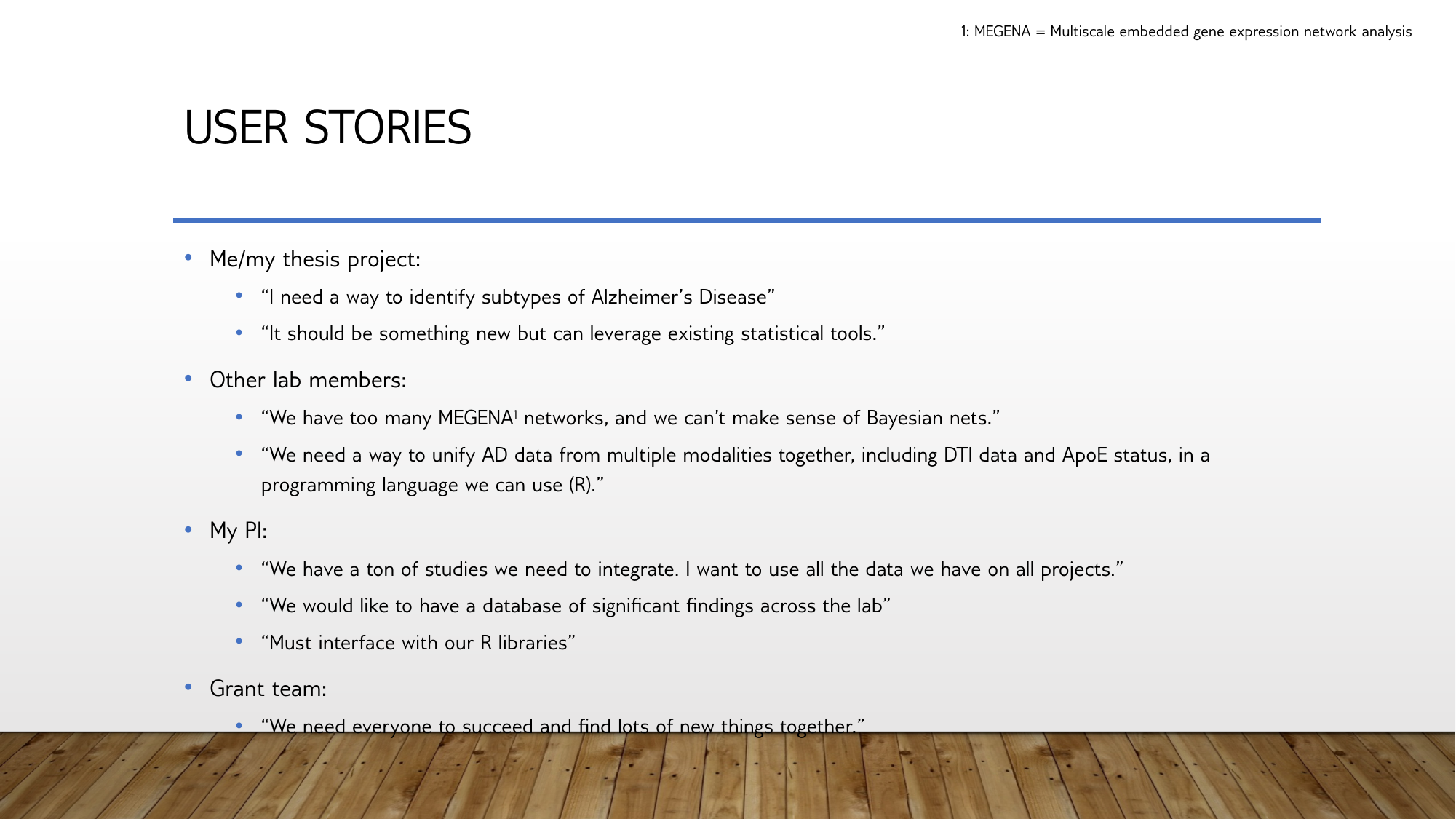

1: MEGENA = Multiscale embedded gene expression network analysis
# User stories
Me/my thesis project:
“I need a way to identify subtypes of Alzheimer’s Disease”
“It should be something new but can leverage existing statistical tools.”
Other lab members:
“We have too many MEGENA1 networks, and we can’t make sense of Bayesian nets.”
“We need a way to unify AD data from multiple modalities together, including DTI data and ApoE status, in a programming language we can use (R).”
My PI:
“We have a ton of studies we need to integrate. I want to use all the data we have on all projects.”
“We would like to have a database of significant findings across the lab”
“Must interface with our R libraries”
Grant team:
“We need everyone to succeed and find lots of new things together.”